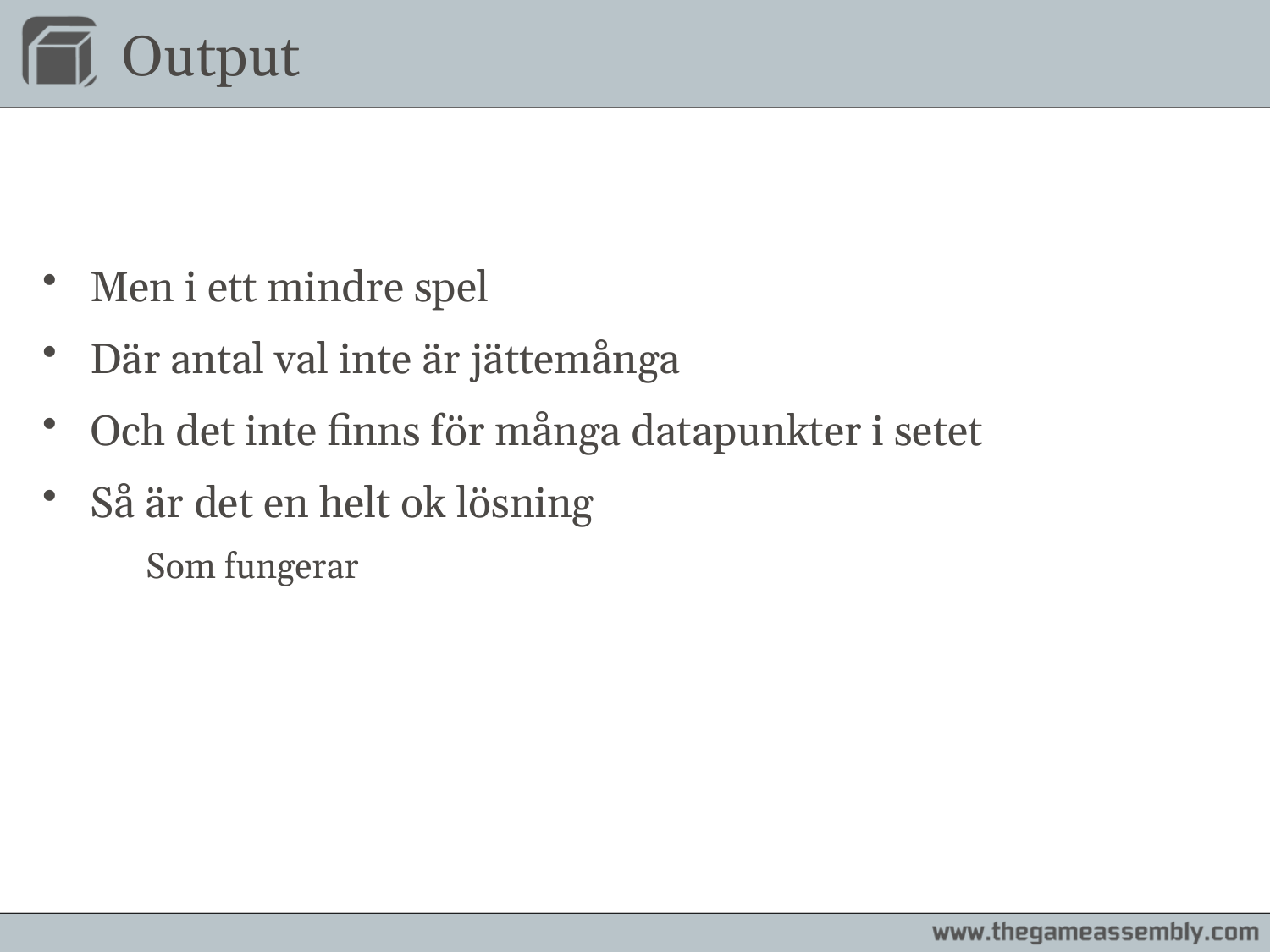

# Output

Men i ett mindre spel
Där antal val inte är jättemånga
Och det inte finns för många datapunkter i setet
Så är det en helt ok lösning
	Som fungerar